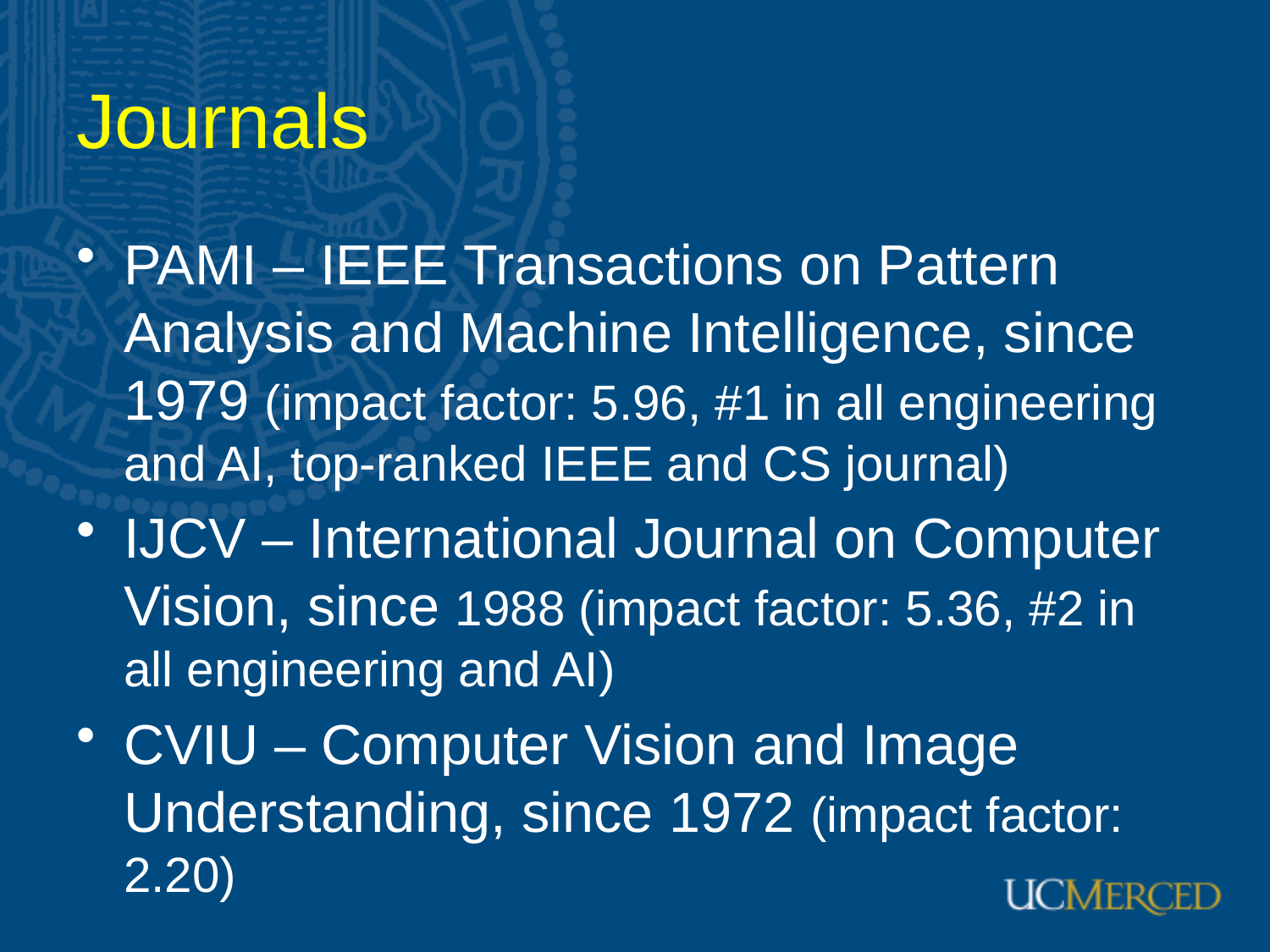

# Journals
PAMI – IEEE Transactions on Pattern Analysis and Machine Intelligence, since 1979 (impact factor: 5.96, #1 in all engineering and AI, top-ranked IEEE and CS journal)
IJCV – International Journal on Computer Vision, since 1988 (impact factor: 5.36, #2 in all engineering and AI)
CVIU – Computer Vision and Image Understanding, since 1972 (impact factor: 2.20)